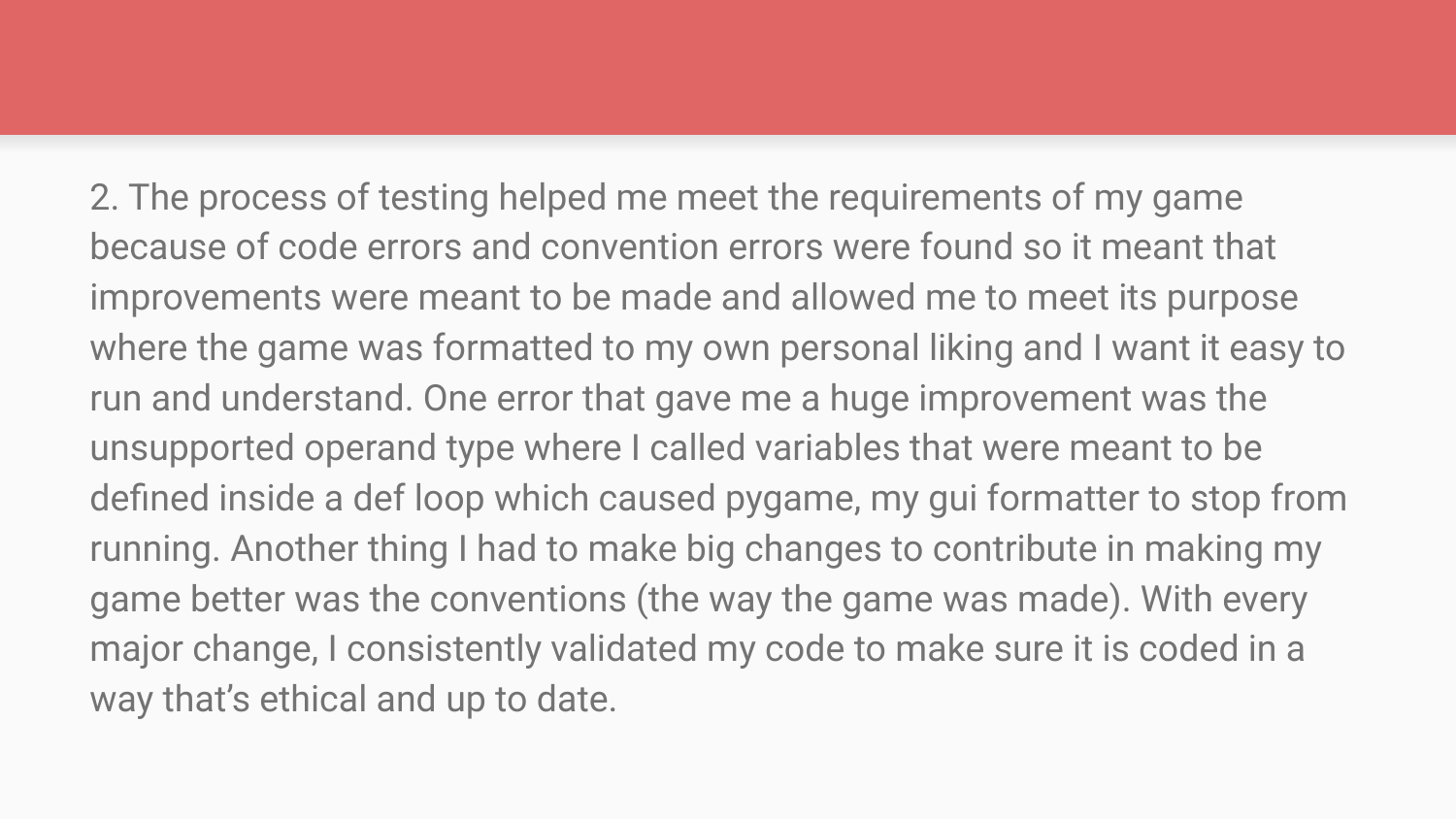

#
2. The process of testing helped me meet the requirements of my game because of code errors and convention errors were found so it meant that improvements were meant to be made and allowed me to meet its purpose where the game was formatted to my own personal liking and I want it easy to run and understand. One error that gave me a huge improvement was the unsupported operand type where I called variables that were meant to be defined inside a def loop which caused pygame, my gui formatter to stop from running. Another thing I had to make big changes to contribute in making my game better was the conventions (the way the game was made). With every major change, I consistently validated my code to make sure it is coded in a way that’s ethical and up to date.